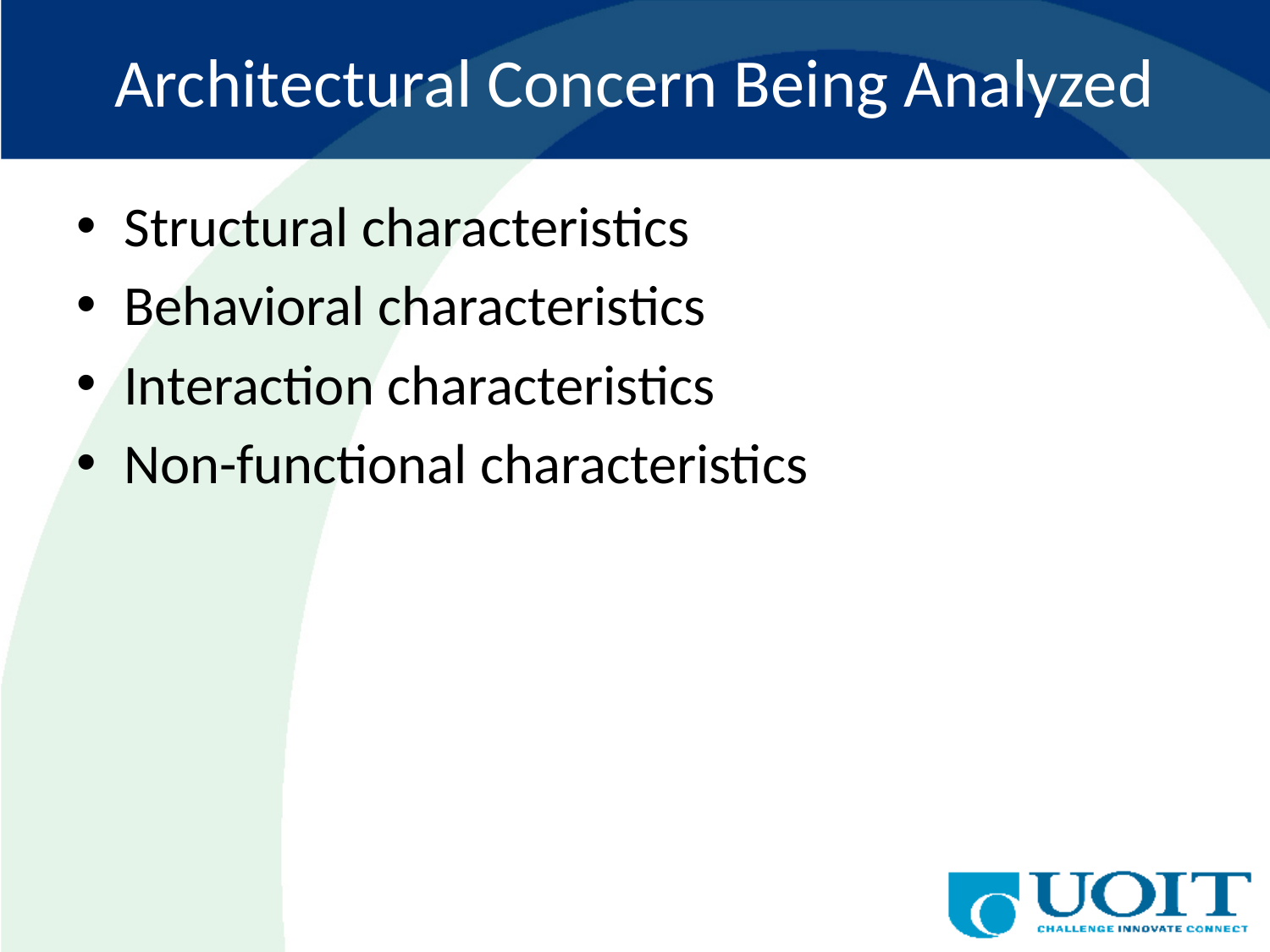

# Architectural Concern Being Analyzed
Structural characteristics
Behavioral characteristics
Interaction characteristics
Non-functional characteristics